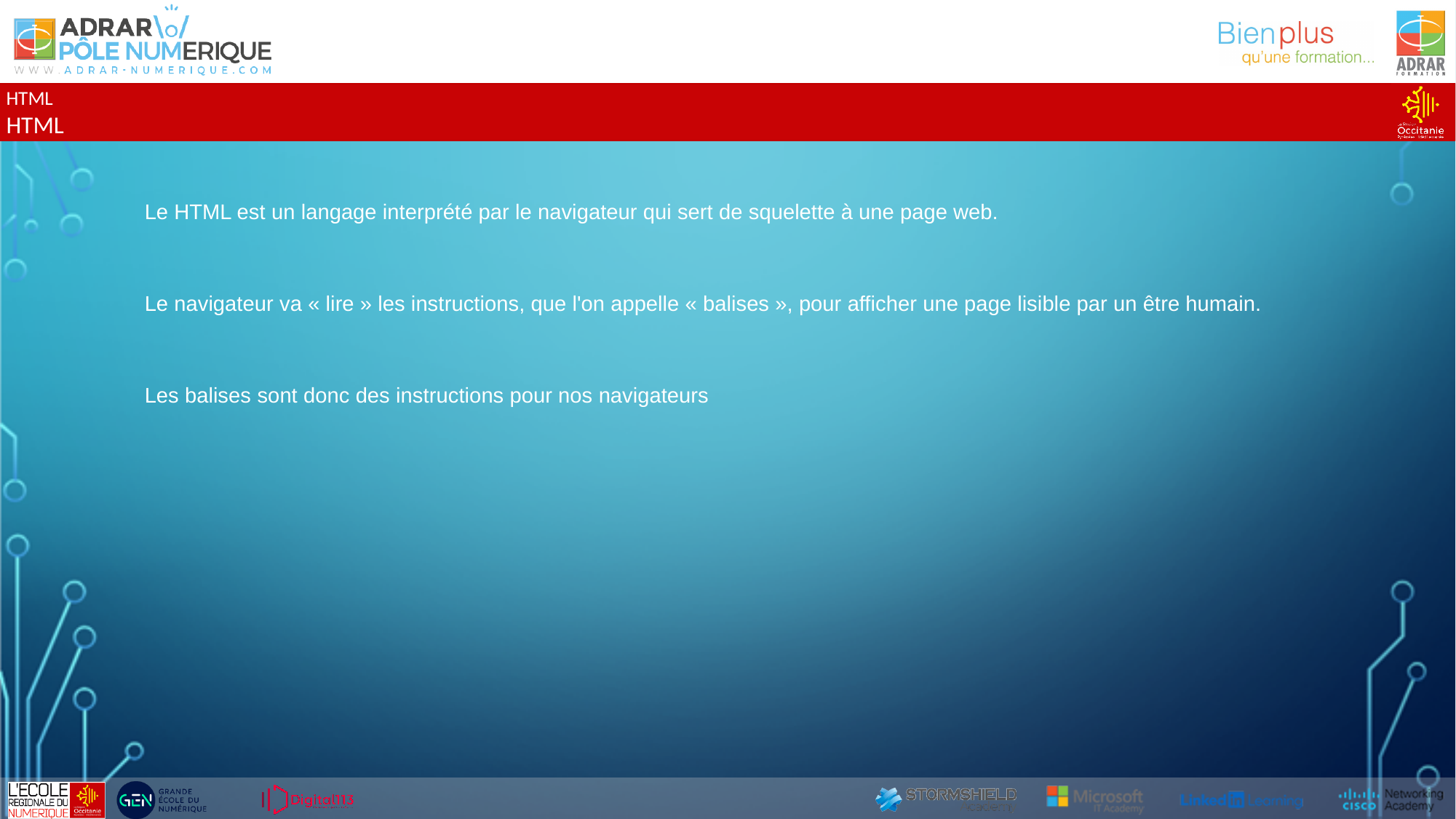

HTML
HTML
Le HTML est un langage interprété par le navigateur qui sert de squelette à une page web.

Le navigateur va « lire » les instructions, que l'on appelle « balises », pour afficher une page lisible par un être humain.

Les balises sont donc des instructions pour nos navigateurs